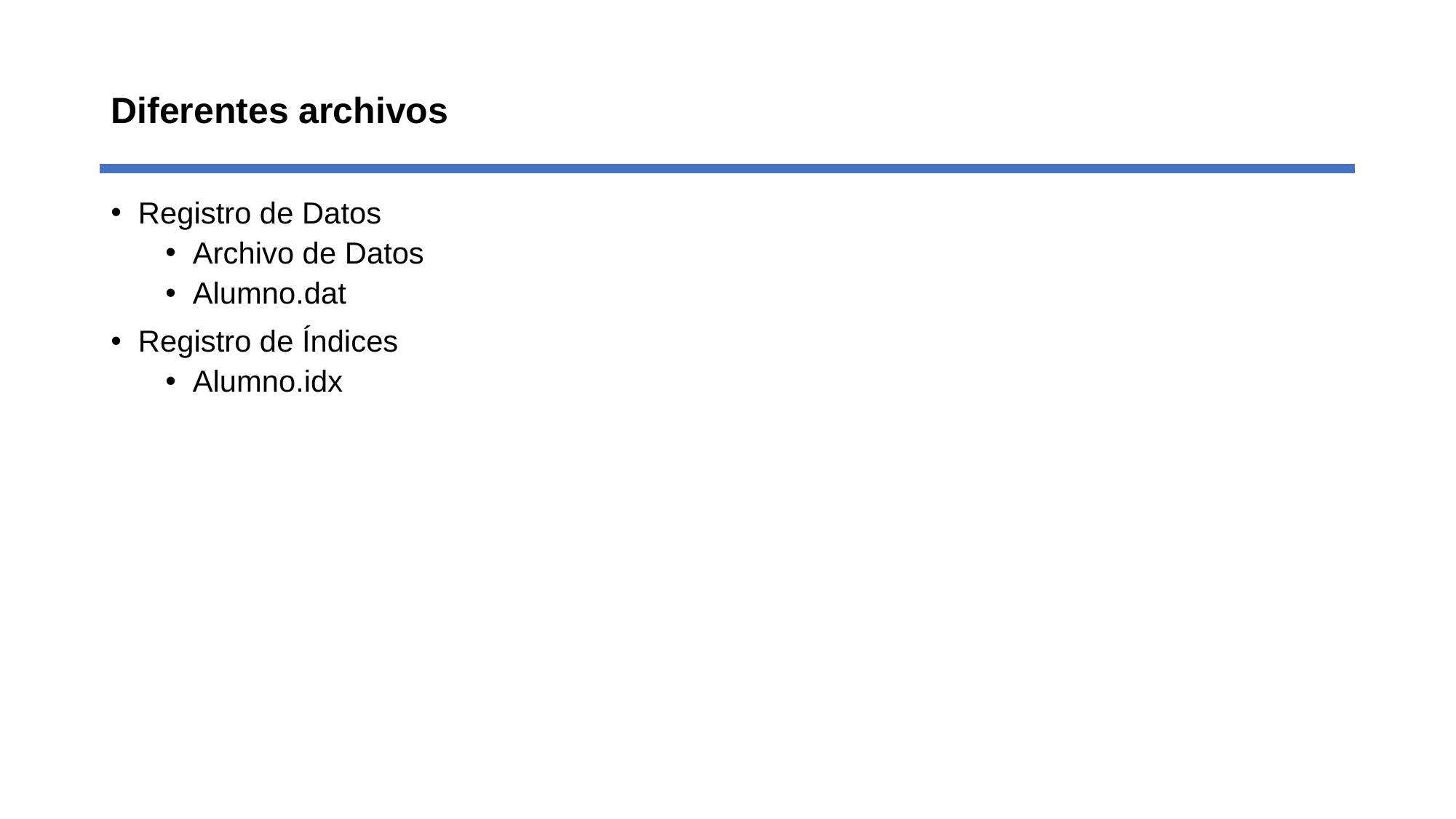

# Diferentes archivos
Registro de Datos
Archivo de Datos
Alumno.dat
Registro de Índices
Alumno.idx